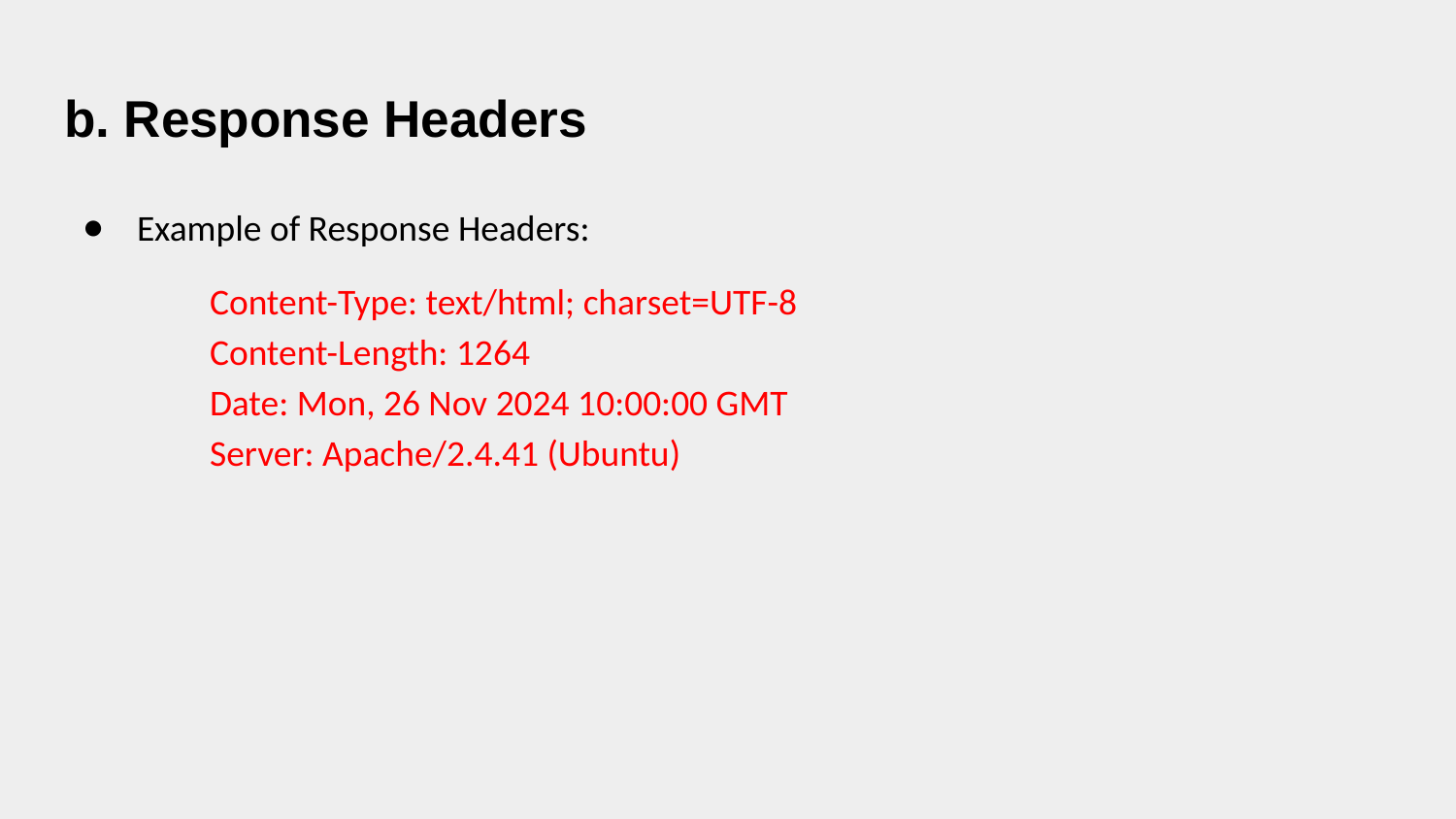

# b. Response Headers
Example of Response Headers:
Content-Type: text/html; charset=UTF-8
Content-Length: 1264
Date: Mon, 26 Nov 2024 10:00:00 GMT
Server: Apache/2.4.41 (Ubuntu)